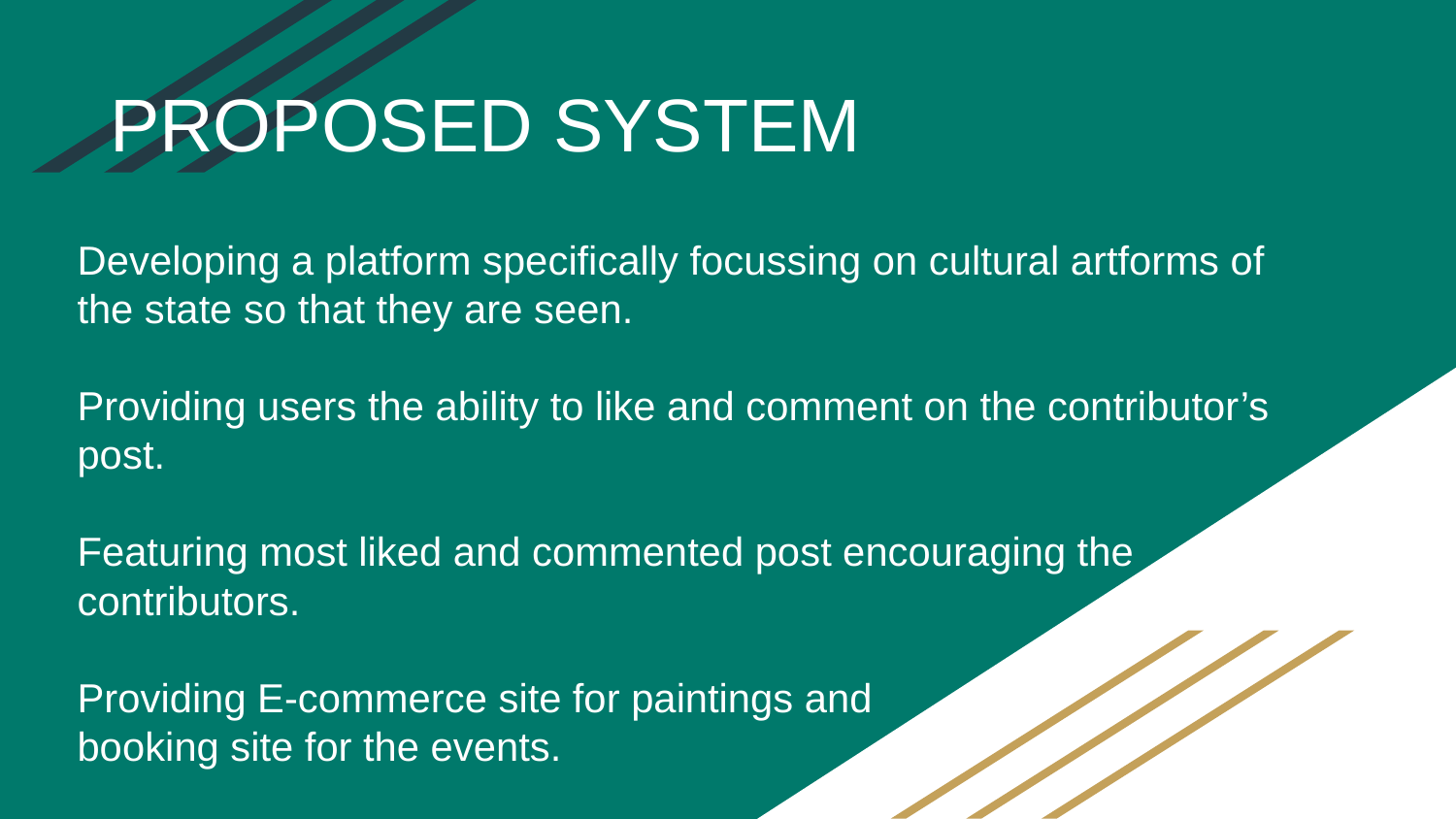

PROPOSED SYSTEM
Developing a platform specifically focussing on cultural artforms of the state so that they are seen.

Providing users the ability to like and comment on the contributor’s post.

Featuring most liked and commented post encouraging the
contributors.

Providing E-commerce site for paintings and
booking site for the events.